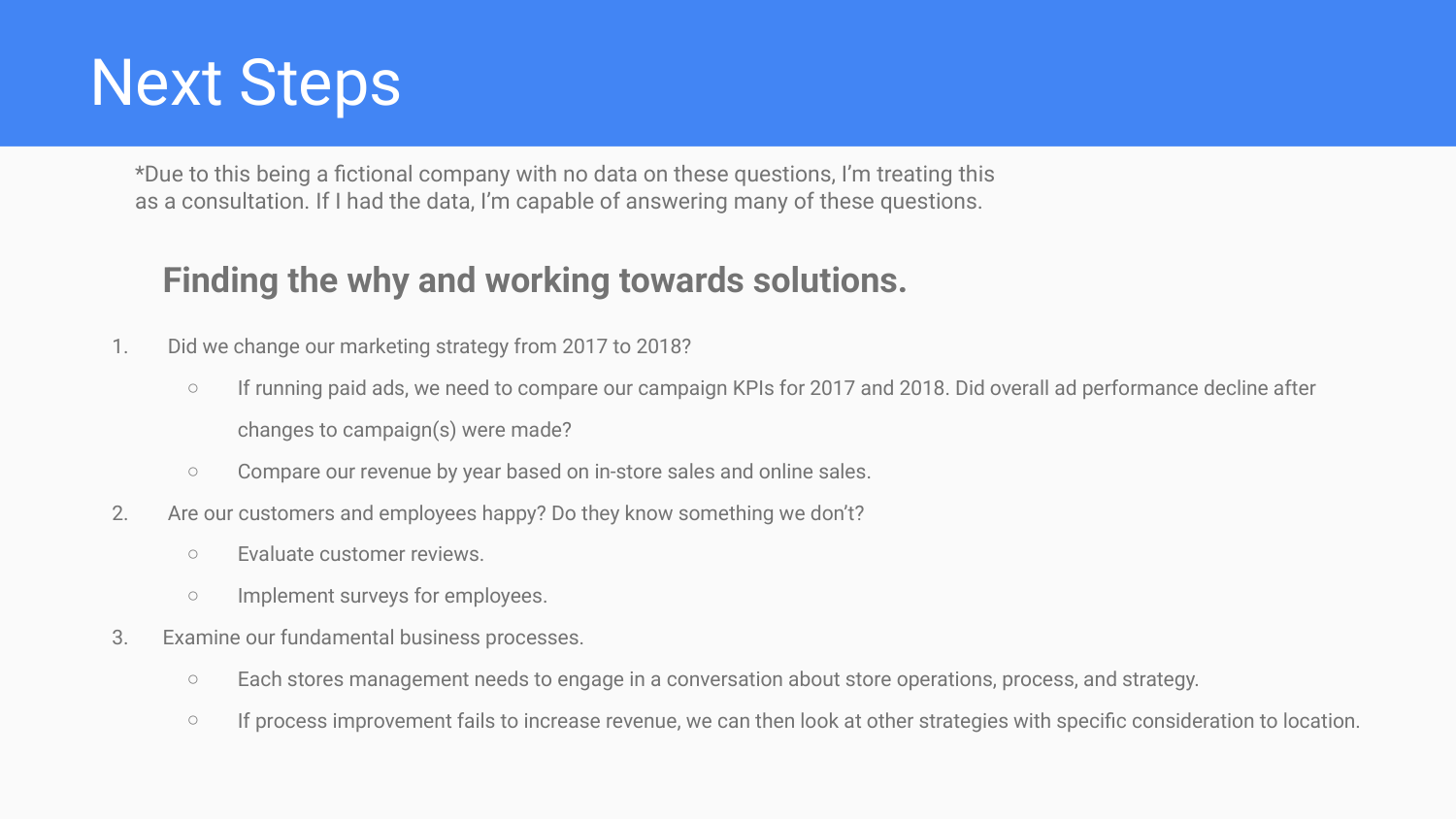

# Next Steps
*Due to this being a fictional company with no data on these questions, I’m treating this as a consultation. If I had the data, I’m capable of answering many of these questions.
Finding the why and working towards solutions.
 Did we change our marketing strategy from 2017 to 2018?
If running paid ads, we need to compare our campaign KPIs for 2017 and 2018. Did overall ad performance decline after changes to campaign(s) were made?
Compare our revenue by year based on in-store sales and online sales.
 Are our customers and employees happy? Do they know something we don’t?
Evaluate customer reviews.
Implement surveys for employees.
Examine our fundamental business processes.
Each stores management needs to engage in a conversation about store operations, process, and strategy.
If process improvement fails to increase revenue, we can then look at other strategies with specific consideration to location.